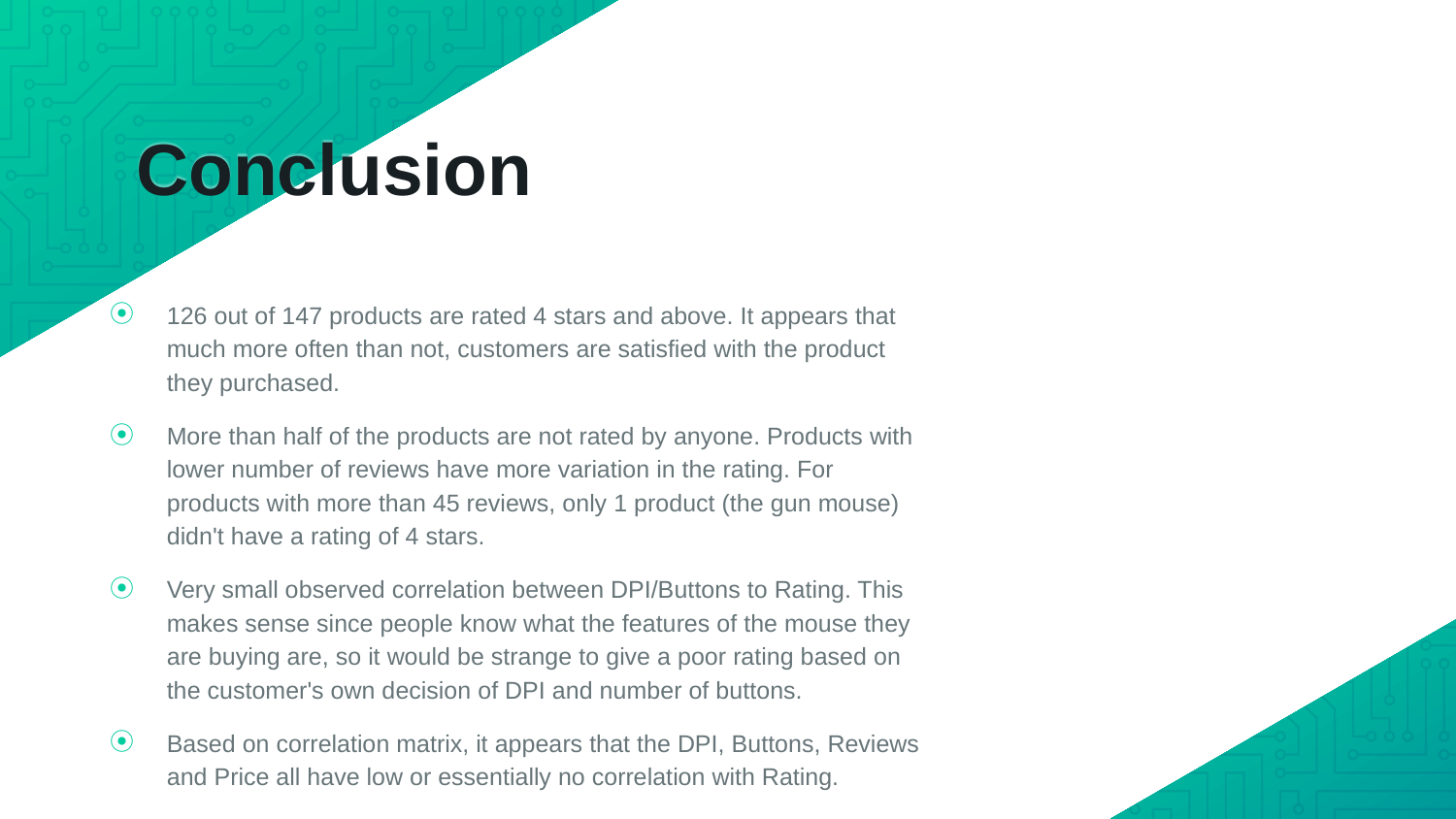

# Conclusion
126 out of 147 products are rated 4 stars and above. It appears that much more often than not, customers are satisfied with the product they purchased.
More than half of the products are not rated by anyone. Products with lower number of reviews have more variation in the rating. For products with more than 45 reviews, only 1 product (the gun mouse) didn't have a rating of 4 stars.
Very small observed correlation between DPI/Buttons to Rating. This makes sense since people know what the features of the mouse they are buying are, so it would be strange to give a poor rating based on the customer's own decision of DPI and number of buttons.
Based on correlation matrix, it appears that the DPI, Buttons, Reviews and Price all have low or essentially no correlation with Rating.
13